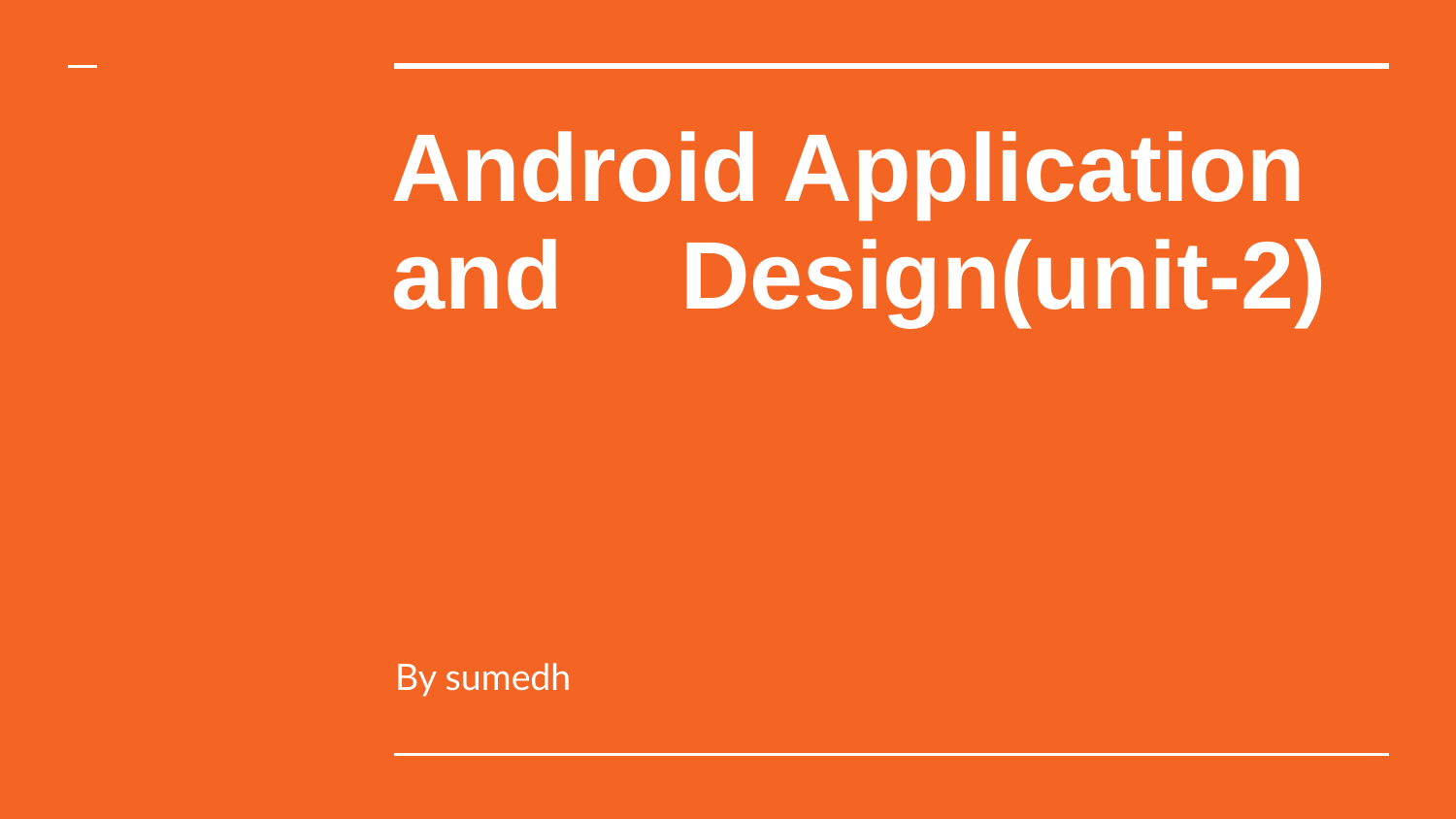

# Android Application and 	Design(unit-2)
By sumedh